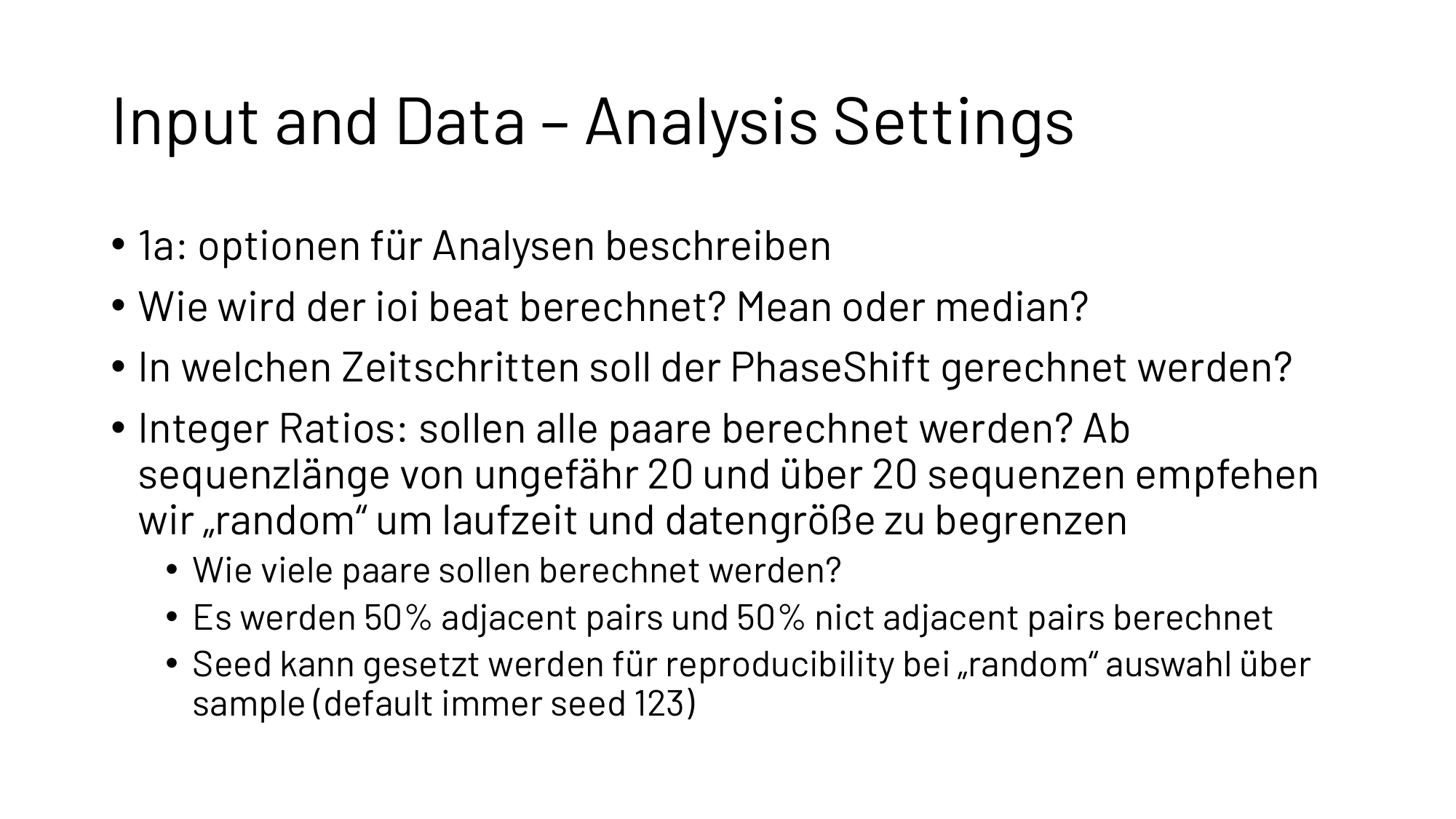

# Input and Data – Analysis Settings
1a: optionen für Analysen beschreiben
Wie wird der ioi beat berechnet? Mean oder median?
In welchen Zeitschritten soll der PhaseShift gerechnet werden?
Integer Ratios: sollen alle paare berechnet werden? Ab sequenzlänge von ungefähr 20 und über 20 sequenzen empfehen wir „random“ um laufzeit und datengröße zu begrenzen
Wie viele paare sollen berechnet werden?
Es werden 50% adjacent pairs und 50% nict adjacent pairs berechnet
Seed kann gesetzt werden für reproducibility bei „random“ auswahl über sample (default immer seed 123)